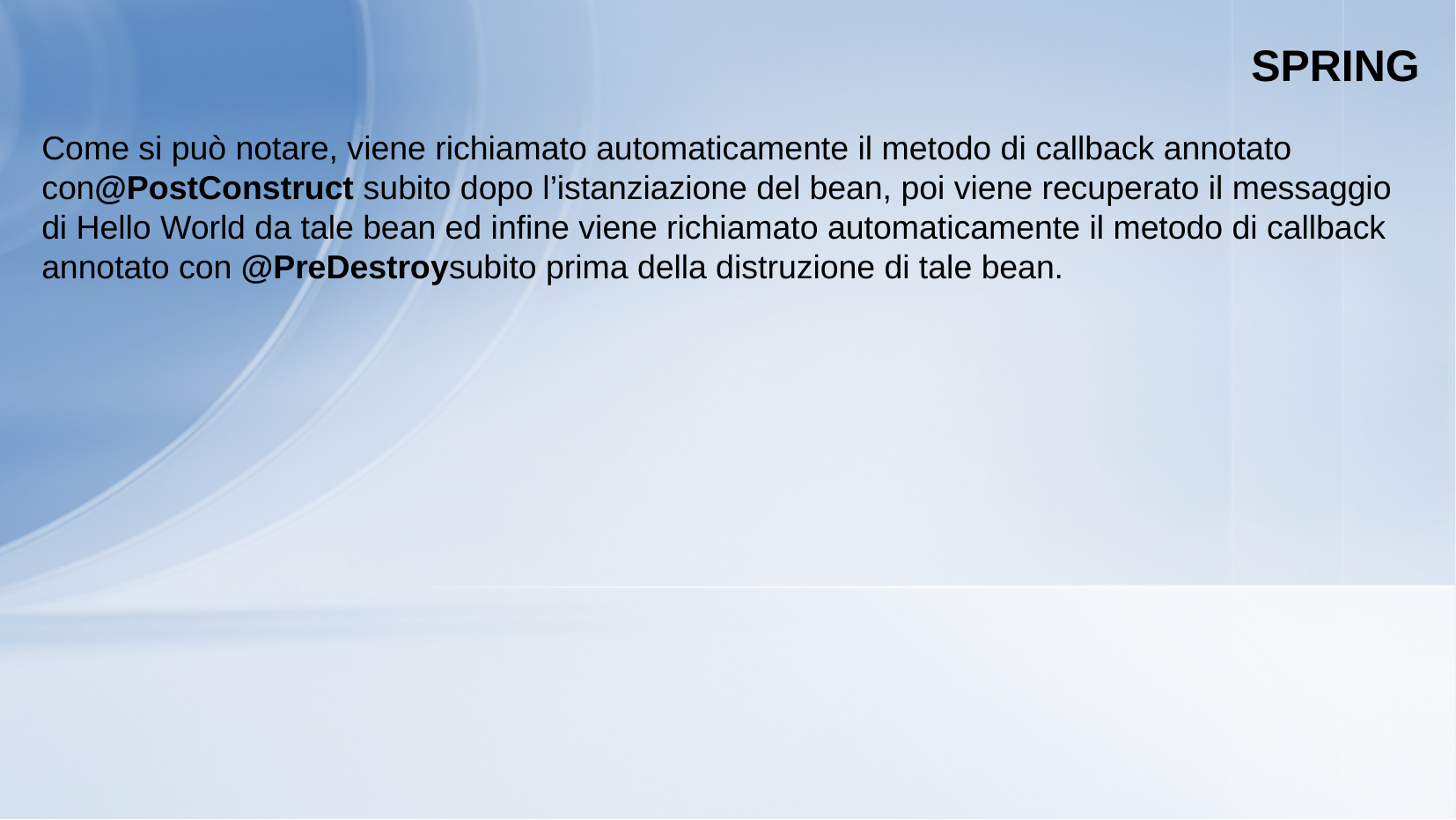

SPRING
Come si può notare, viene richiamato automaticamente il metodo di callback annotato con@PostConstruct subito dopo l’istanziazione del bean, poi viene recuperato il messaggio di Hello World da tale bean ed infine viene richiamato automaticamente il metodo di callback annotato con @PreDestroysubito prima della distruzione di tale bean.